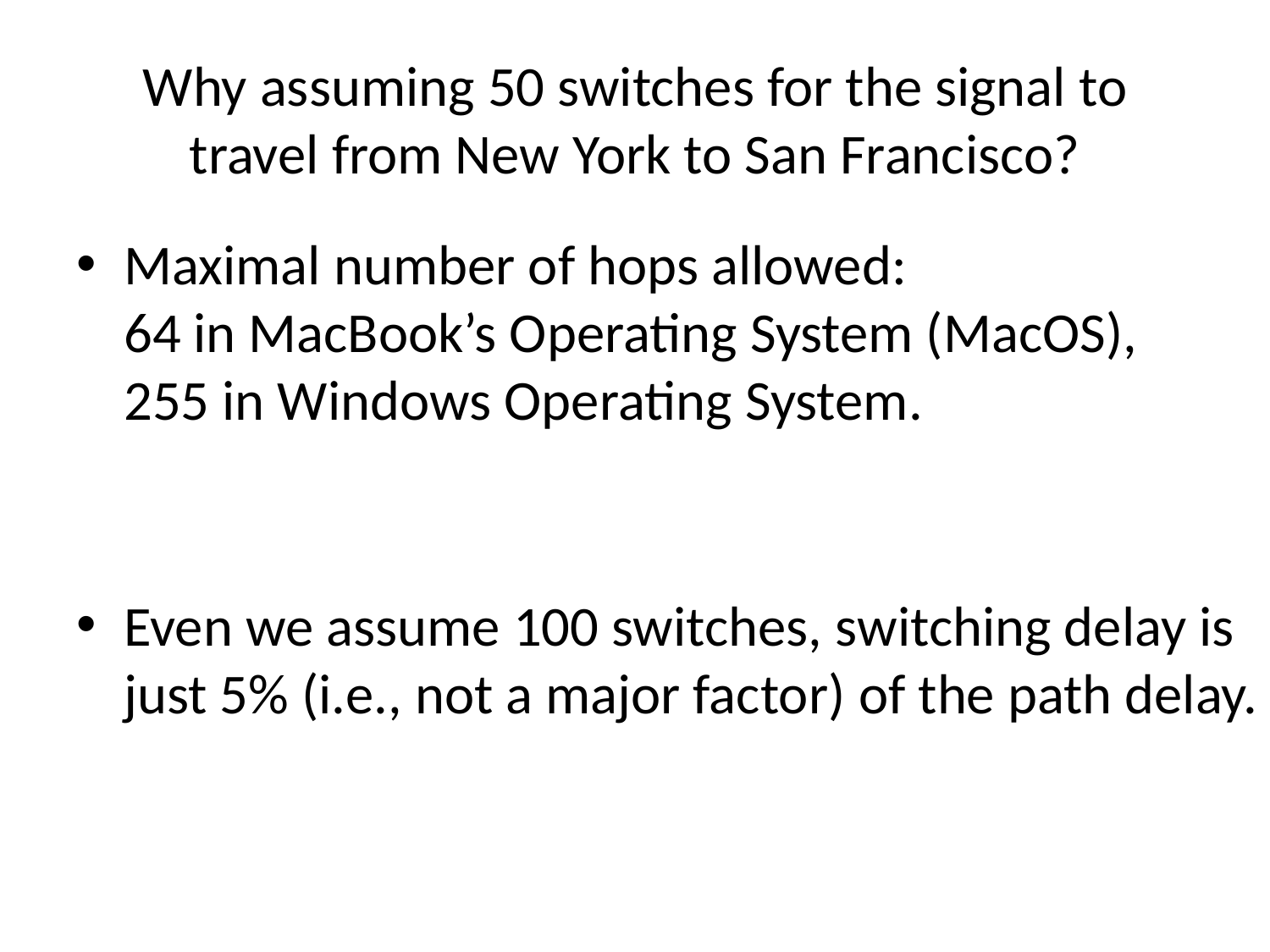

# Why assuming 50 switches for the signal to travel from New York to San Francisco?
Maximal number of hops allowed:
64 in MacBook’s Operating System (MacOS),
255 in Windows Operating System.

Even we assume 100 switches, switching delay is just 5% (i.e., not a major factor) of the path delay.